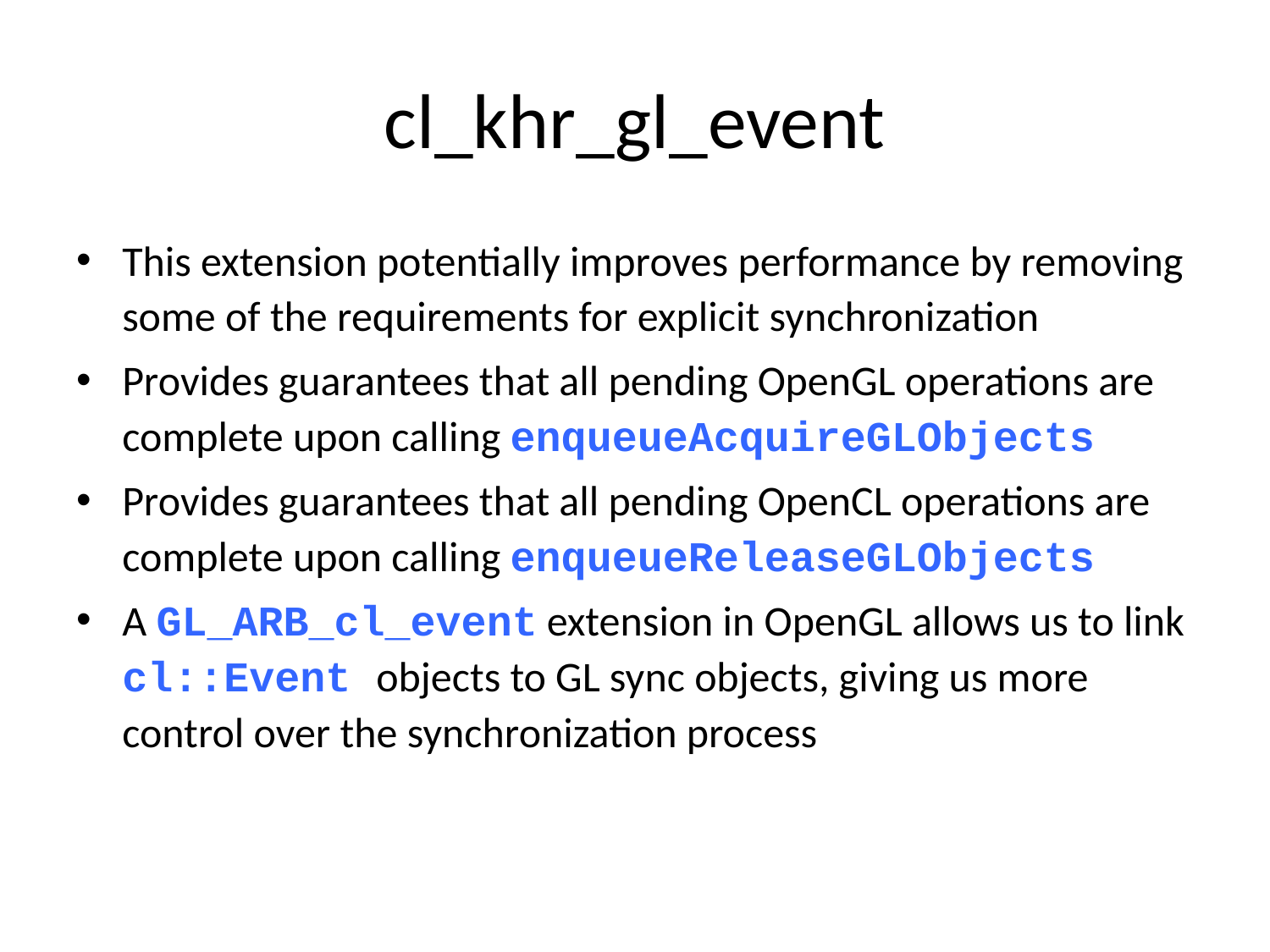

# cl_khr_gl_event
This extension potentially improves performance by removing some of the requirements for explicit synchronization
Provides guarantees that all pending OpenGL operations are complete upon calling enqueueAcquireGLObjects
Provides guarantees that all pending OpenCL operations are complete upon calling enqueueReleaseGLObjects
A GL_ARB_cl_event extension in OpenGL allows us to link cl::Event objects to GL sync objects, giving us more control over the synchronization process